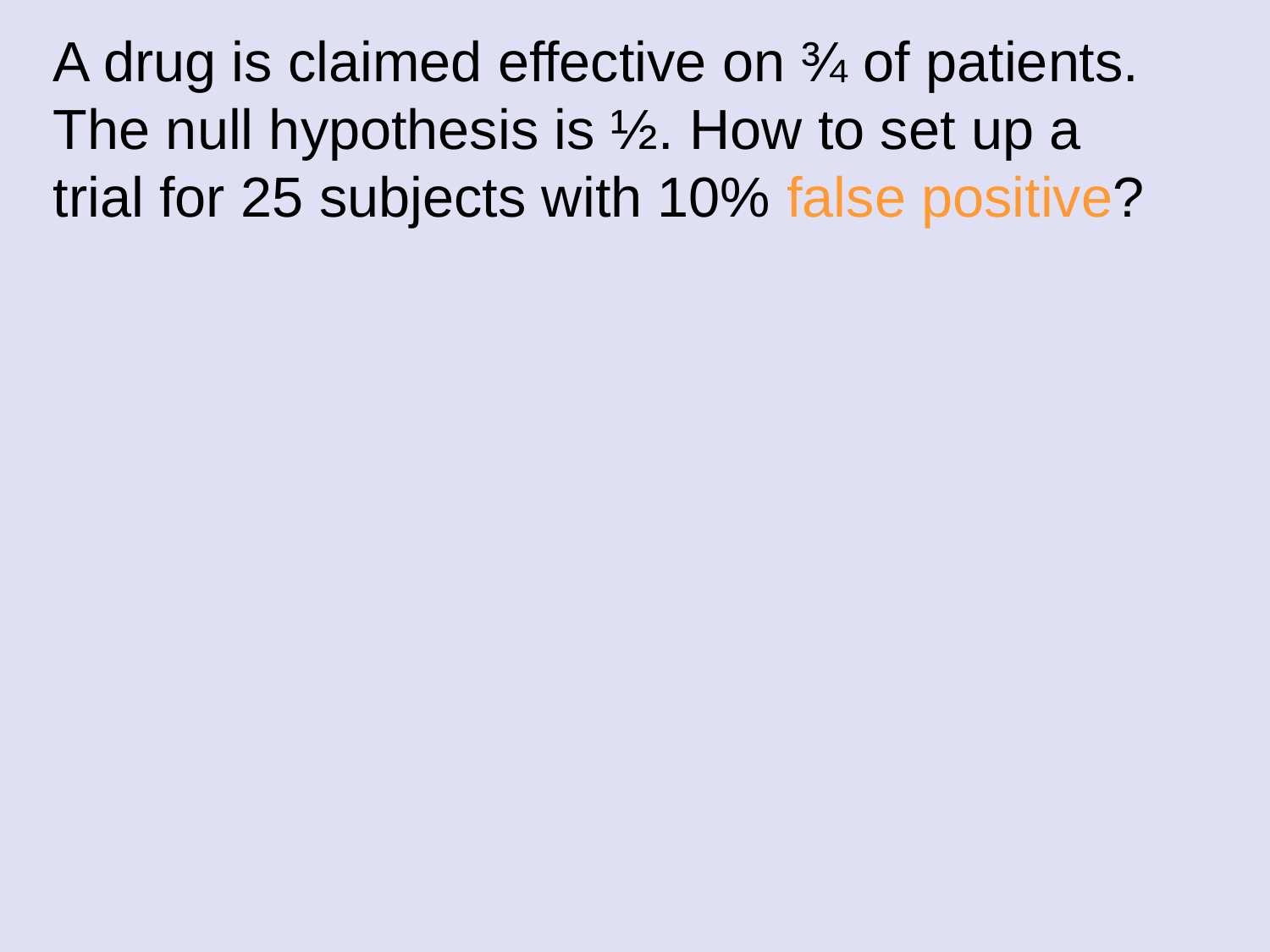

A drug is claimed effective on ¾ of patients. The null hypothesis is ½. How to set up a trial for 25 subjects with 10% false positive?